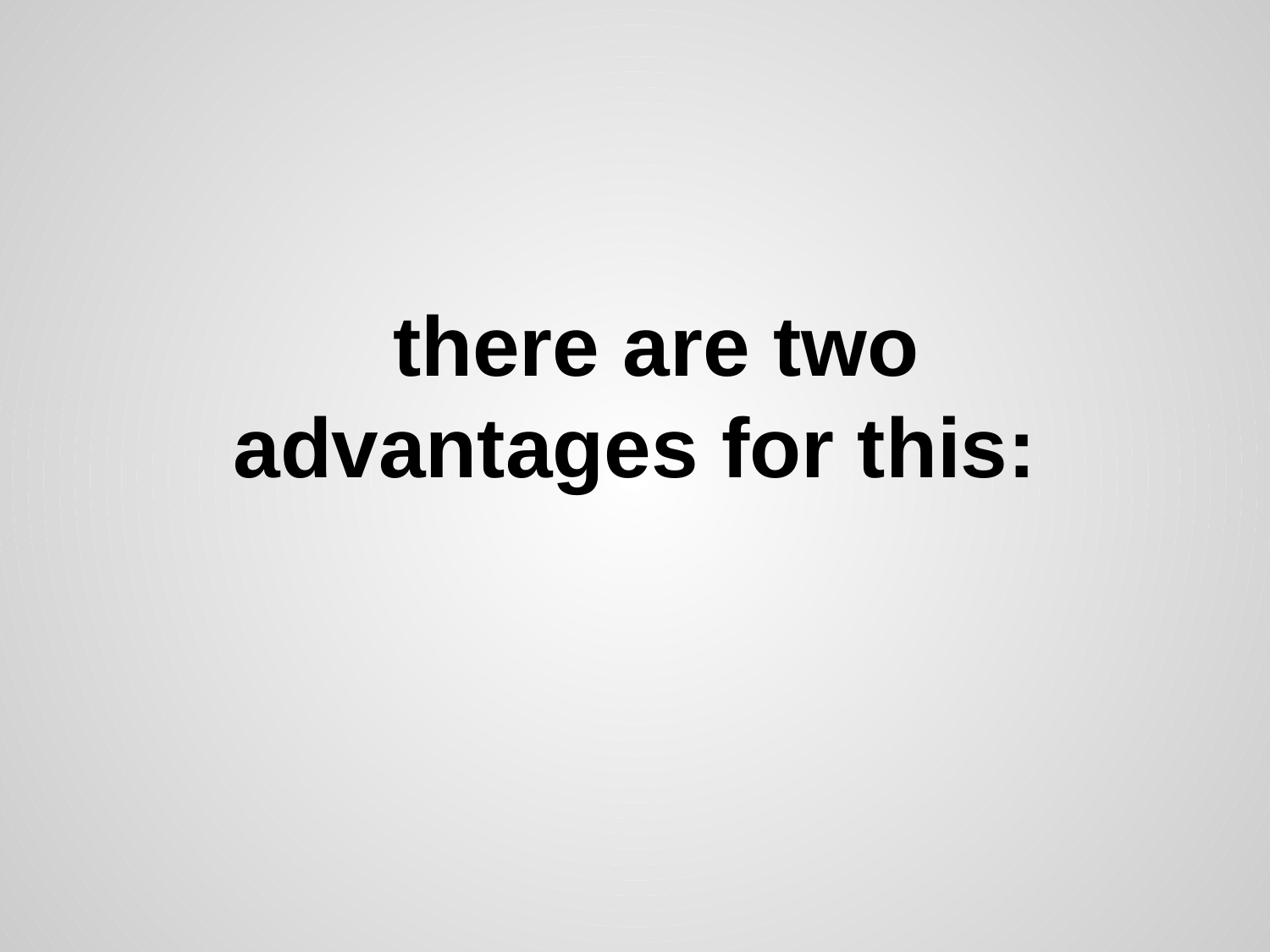

# there are two advantages for this: